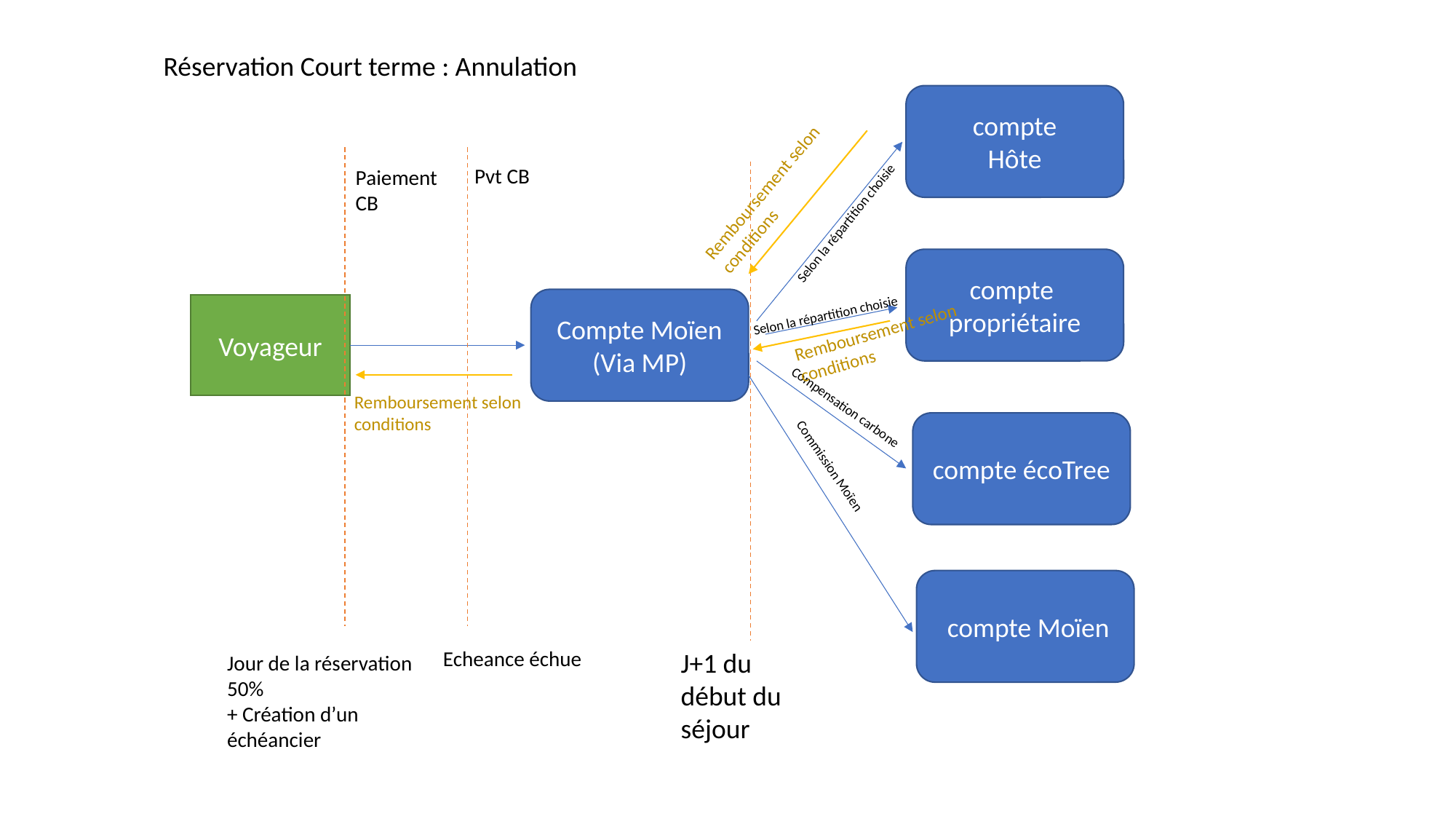

Réservation Court terme : Annulation
 compte
Hôte
Pvt CB
Paiement CB
Remboursement selon conditions
Selon la répartition choisie
compte
propriétaire
Compte Moïen
(Via MP)
Voyageur
Selon la répartition choisie
Remboursement selon conditions
Remboursement selon conditions
compte écoTree
Compensation carbone
Commission Moïen
 compte Moïen
Echeance échue
J+1 du début du séjour
Jour de la réservation
50%
+ Création d’un échéancier